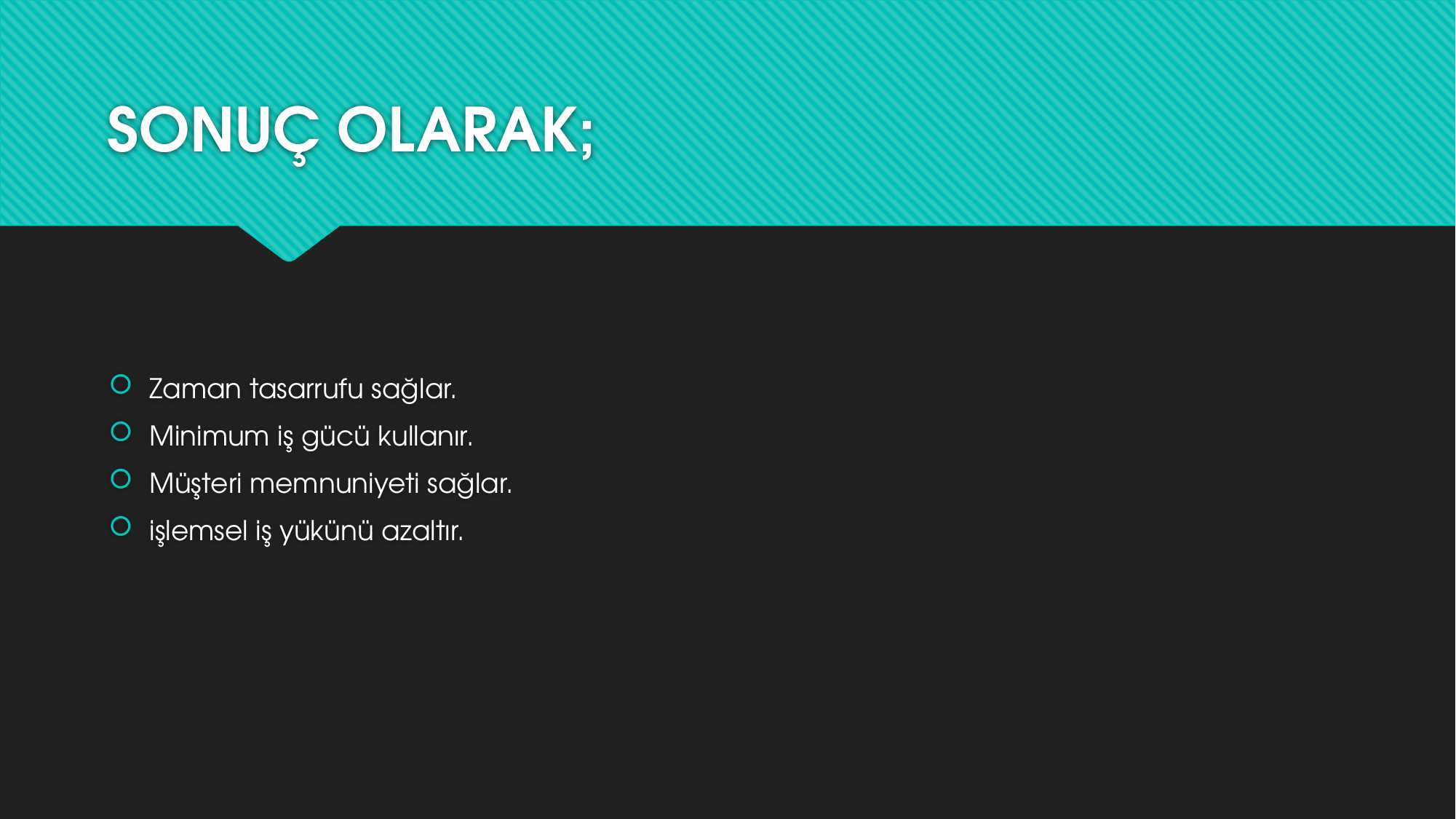

# SONUÇ OLARAK;
Zaman tasarrufu sağlar.
Minimum iş gücü kullanır.
Müşteri memnuniyeti sağlar.
işlemsel iş yükünü azaltır.